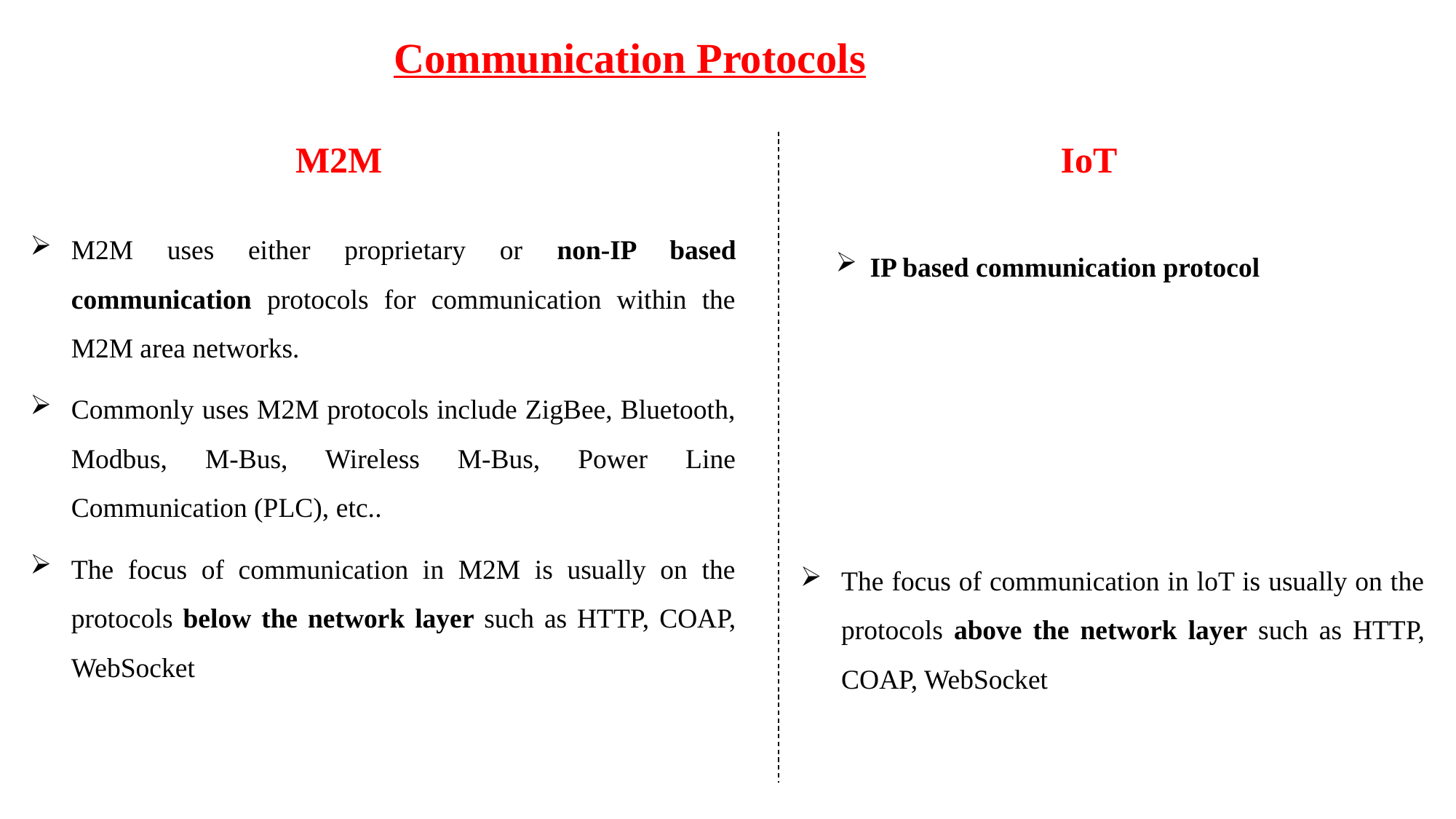

Communication Protocols
M2M
IoT
M2M uses either proprietary or non-IP based communication protocols for communication within the M2M area networks.
Commonly uses M2M protocols include ZigBee, Bluetooth, Modbus, M-Bus, Wireless M-Bus, Power Line Communication (PLC), etc..
The focus of communication in M2M is usually on the protocols below the network layer such as HTTP, COAP, WebSocket
IP based communication protocol
The focus of communication in loT is usually on the protocols above the network layer such as HTTP, COAP, WebSocket